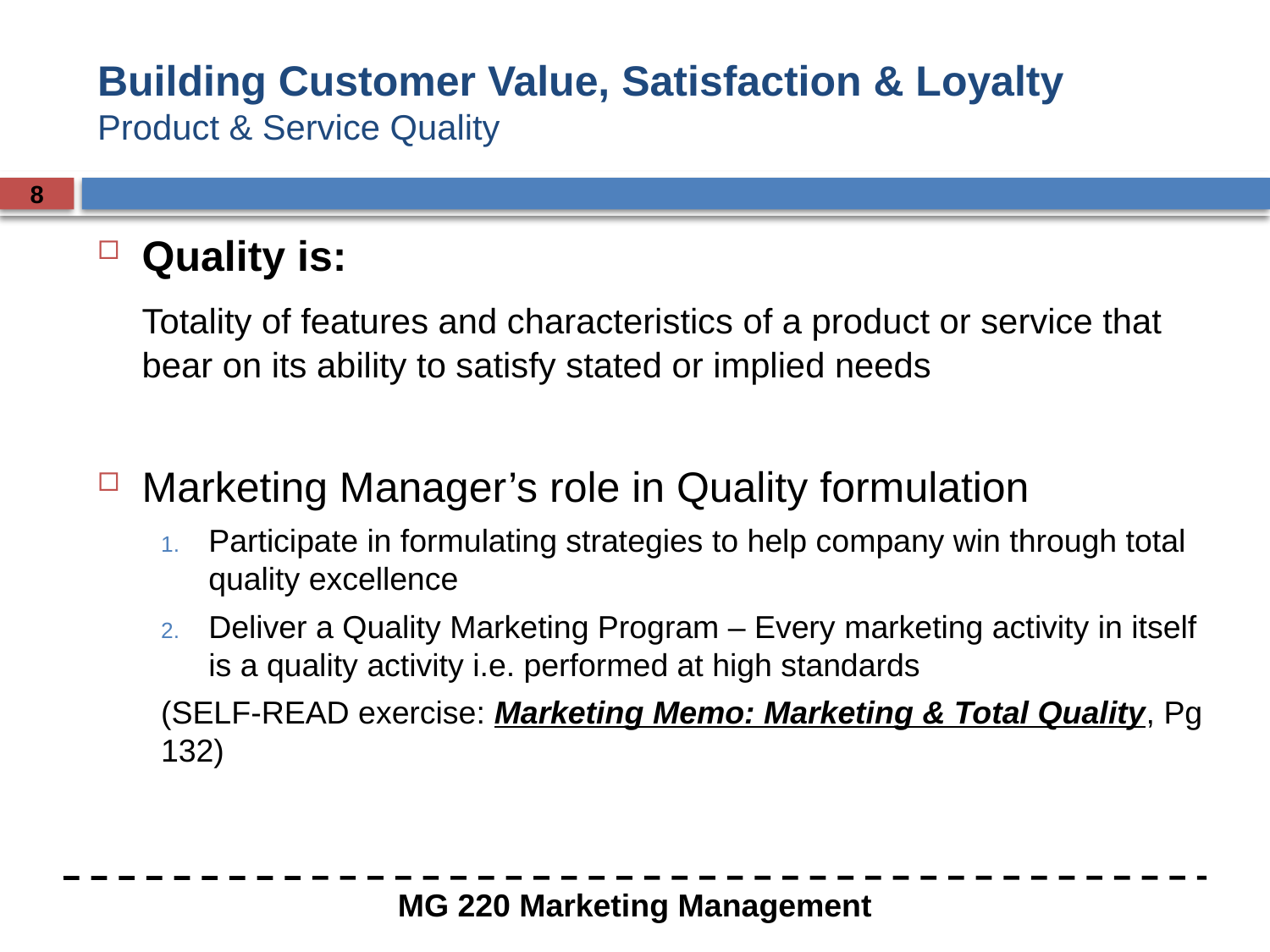

# Building Customer Value, Satisfaction & Loyalty Product & Service Quality
8
Quality is:
	Totality of features and characteristics of a product or service that bear on its ability to satisfy stated or implied needs

Marketing Manager’s role in Quality formulation
Participate in formulating strategies to help company win through total quality excellence
Deliver a Quality Marketing Program – Every marketing activity in itself is a quality activity i.e. performed at high standards
(SELF-READ exercise: Marketing Memo: Marketing & Total Quality, Pg 132)
MG 220 Marketing Management